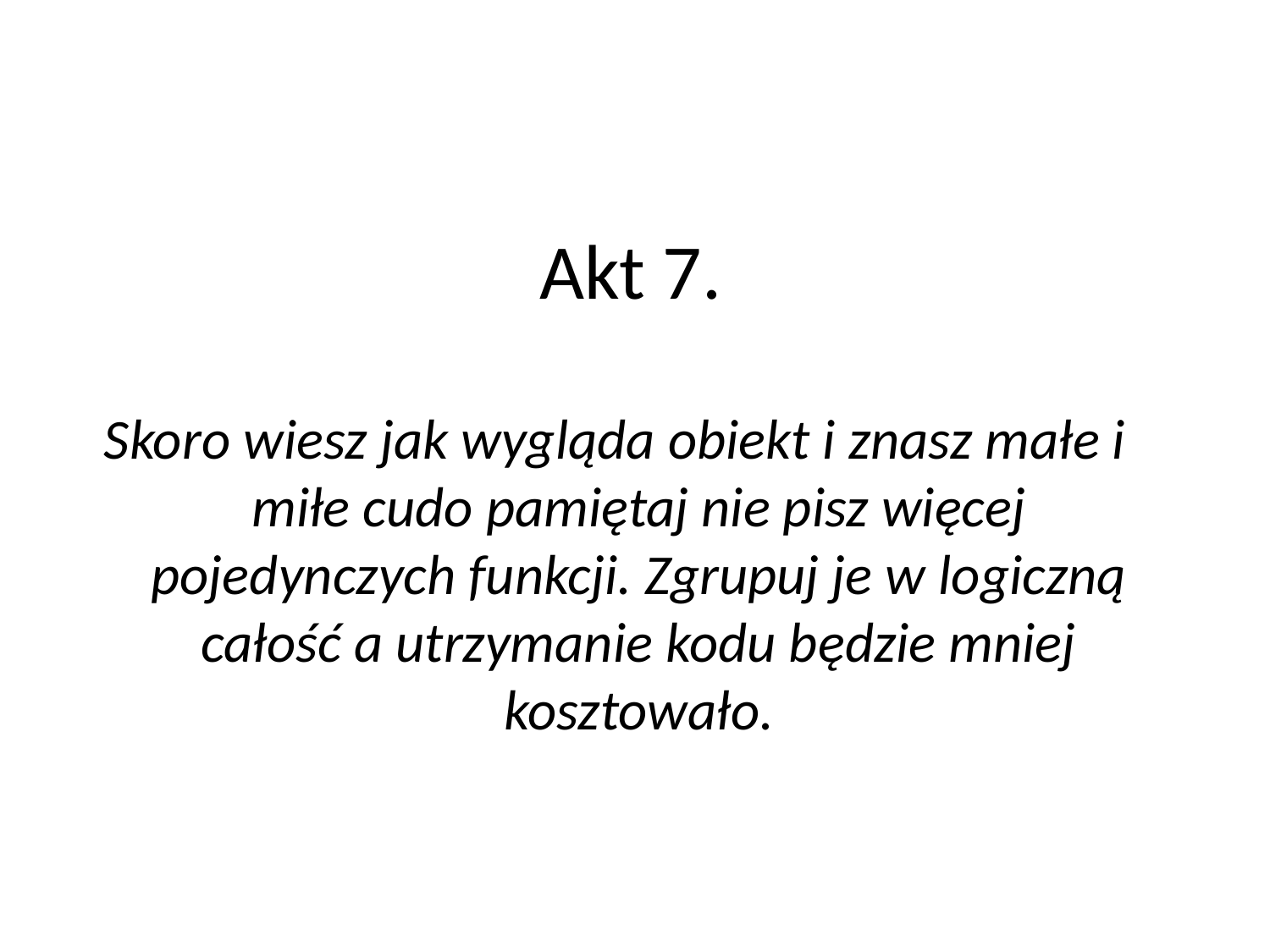

# Akt 7.
Skoro wiesz jak wygląda obiekt i znasz małe i miłe cudo pamiętaj nie pisz więcej pojedynczych funkcji. Zgrupuj je w logiczną całość a utrzymanie kodu będzie mniej kosztowało.